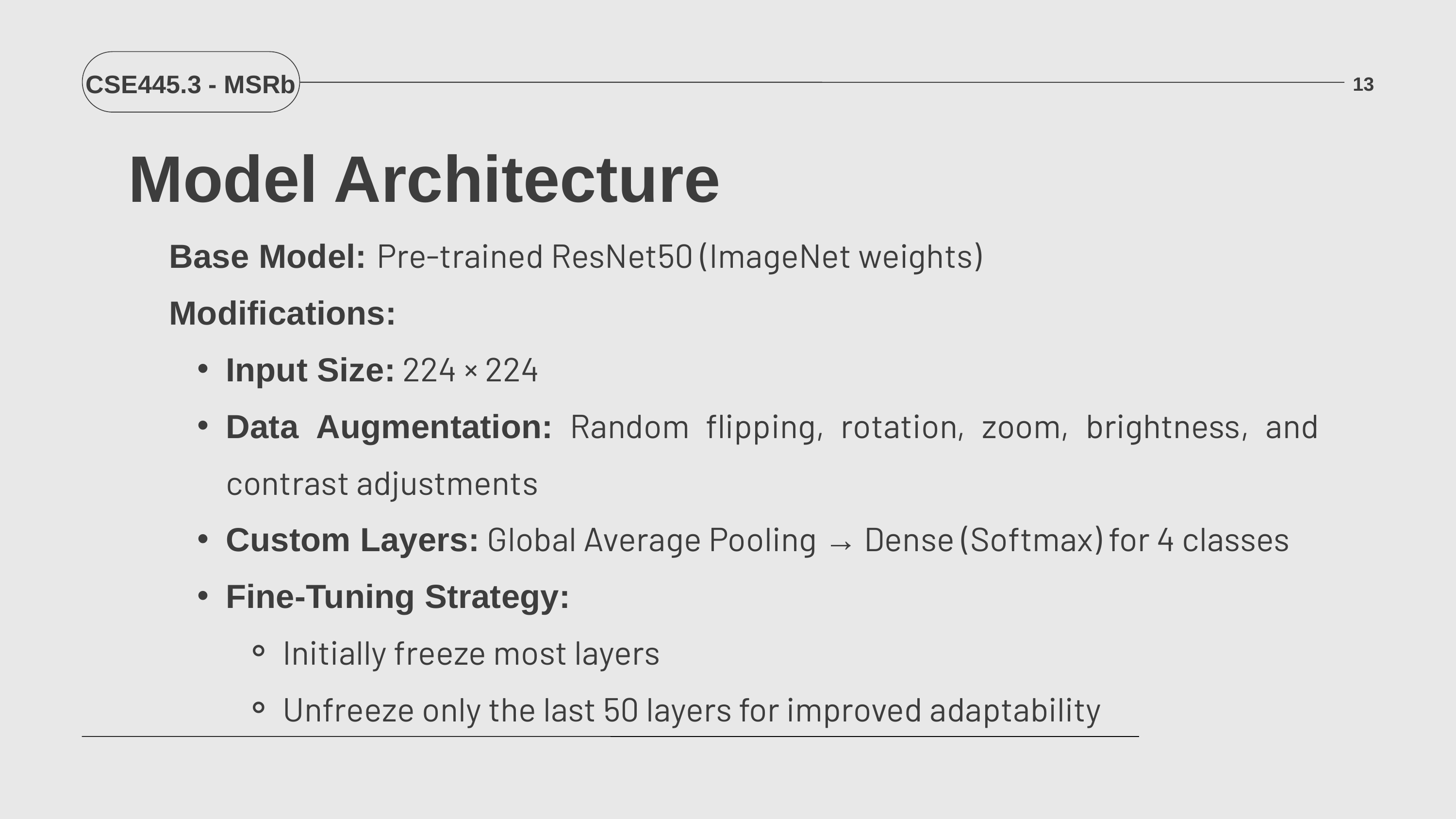

CSE445.3 - MSRb
13

Model Architecture
Base Model: Pre-trained ResNet50 (ImageNet weights)
Modifications:
Input Size: 224 × 224
Data Augmentation: Random flipping, rotation, zoom, brightness, and contrast adjustments
Custom Layers: Global Average Pooling → Dense (Softmax) for 4 classes
Fine-Tuning Strategy:
Initially freeze most layers
Unfreeze only the last 50 layers for improved adaptability